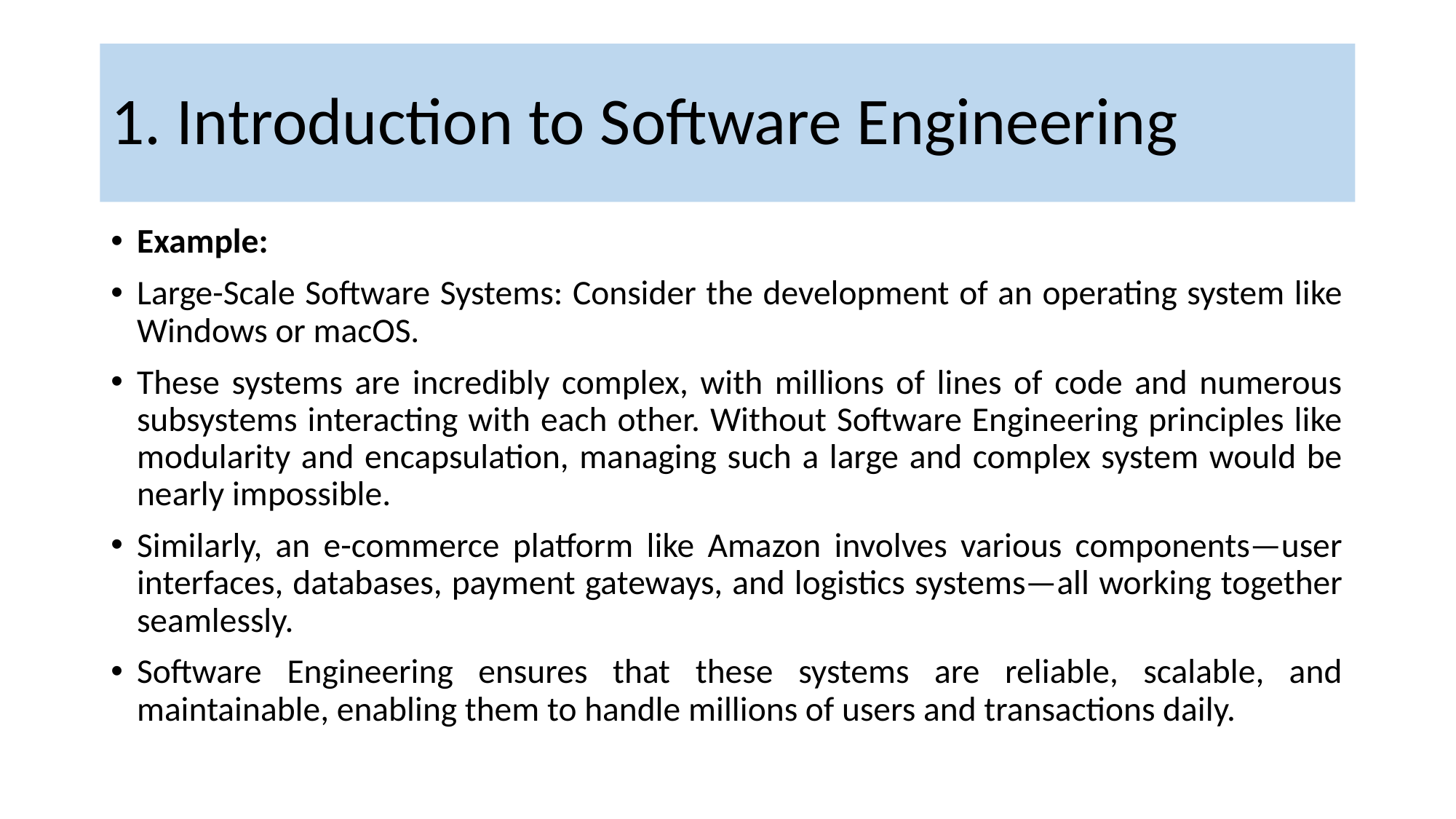

# 1. Introduction to Software Engineering
Example:
Large-Scale Software Systems: Consider the development of an operating system like Windows or macOS.
These systems are incredibly complex, with millions of lines of code and numerous subsystems interacting with each other. Without Software Engineering principles like modularity and encapsulation, managing such a large and complex system would be nearly impossible.
Similarly, an e-commerce platform like Amazon involves various components—user interfaces, databases, payment gateways, and logistics systems—all working together seamlessly.
Software Engineering ensures that these systems are reliable, scalable, and maintainable, enabling them to handle millions of users and transactions daily.